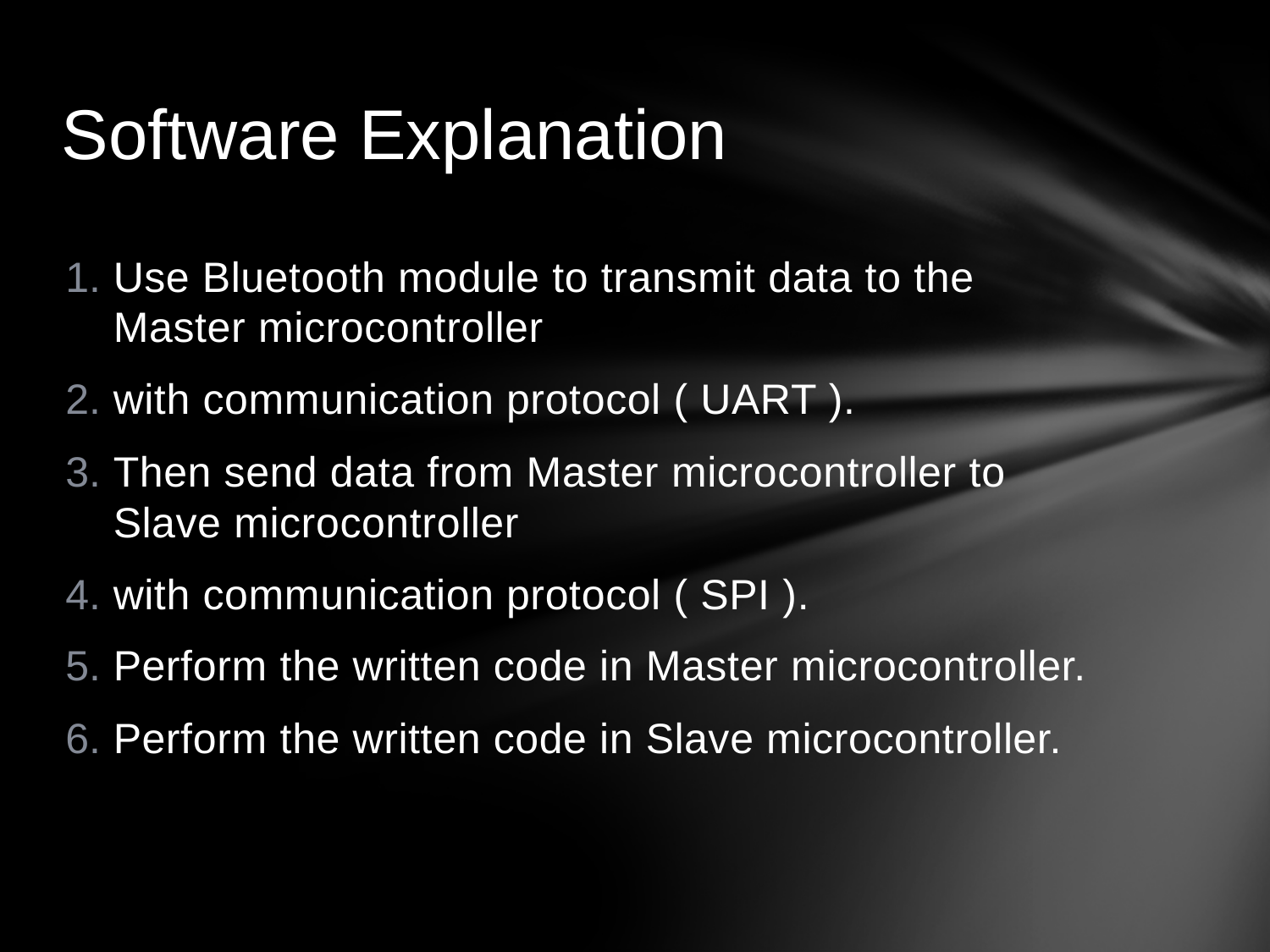

# Software Explanation
Use Bluetooth module to transmit data to the Master microcontroller
with communication protocol ( UART ).
Then send data from Master microcontroller to Slave microcontroller
with communication protocol ( SPI ).
Perform the written code in Master microcontroller.
Perform the written code in Slave microcontroller.